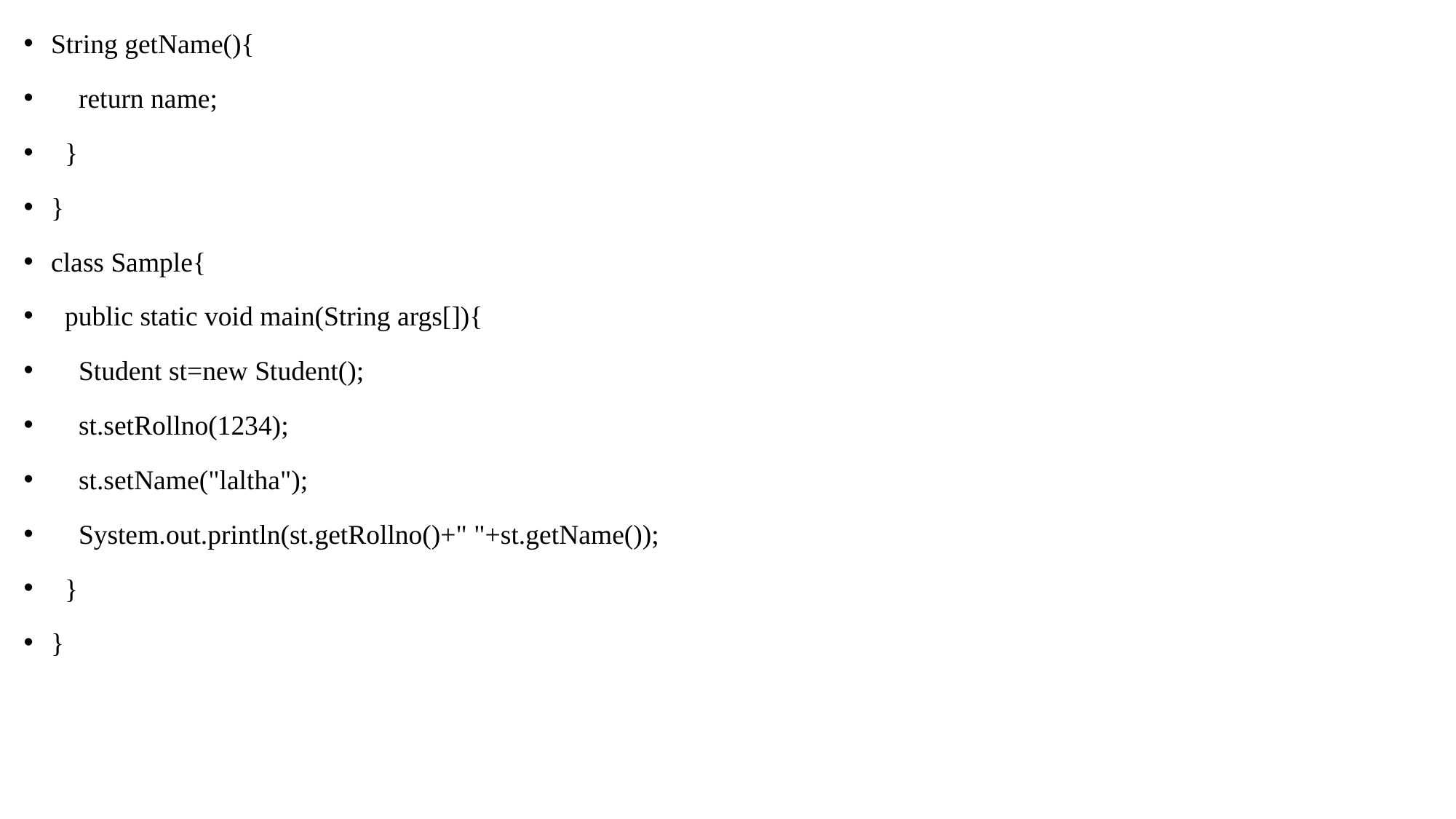

String getName(){
    return name;
  }
}
class Sample{
  public static void main(String args[]){
    Student st=new Student();
    st.setRollno(1234);
    st.setName("laltha");
    System.out.println(st.getRollno()+" "+st.getName());
  }
}